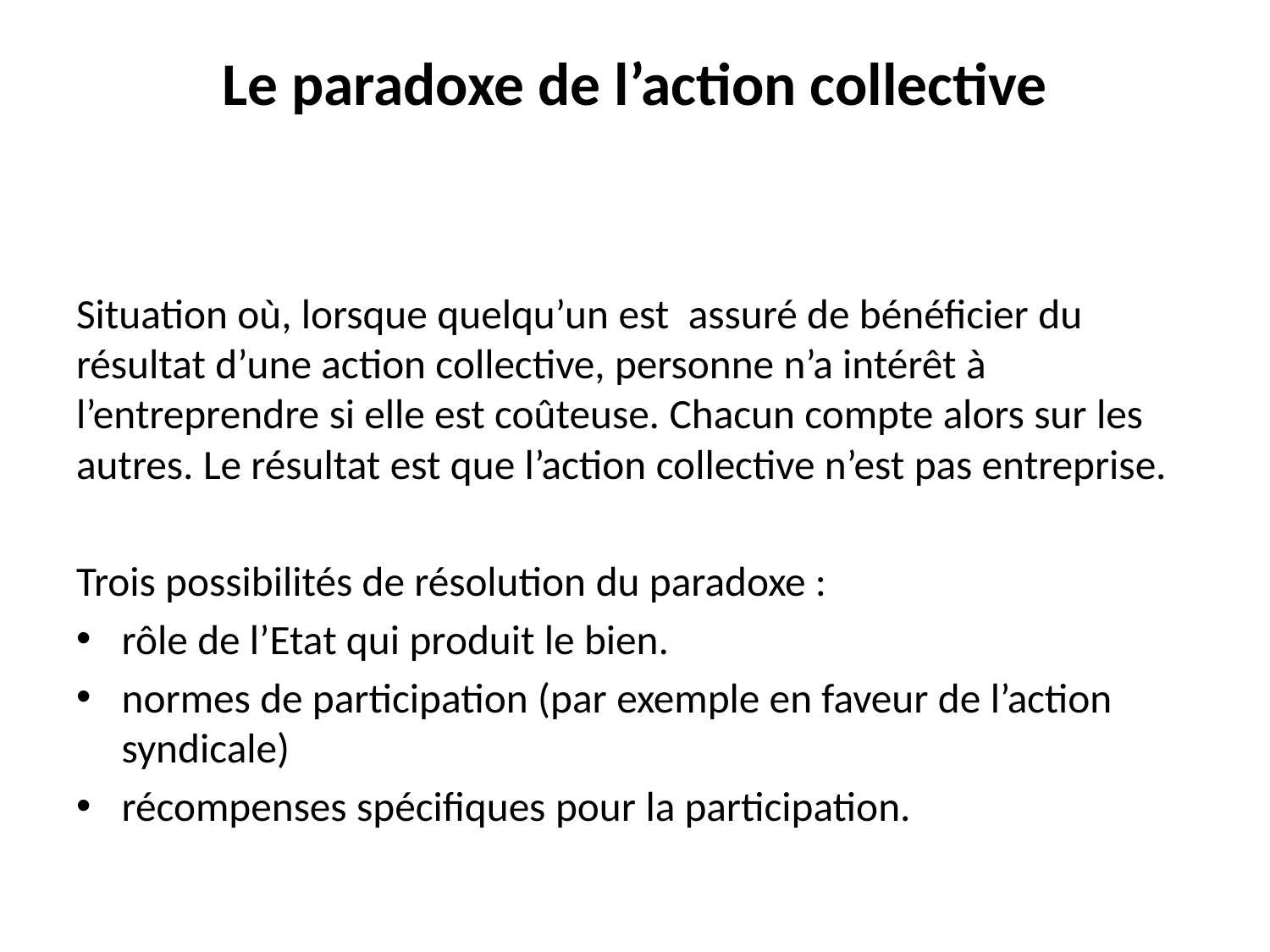

# Le paradoxe de l’action collective

Situation où, lorsque quelqu’un est  assuré de bénéficier du résultat d’une action collective, personne n’a intérêt à l’entreprendre si elle est coûteuse. Chacun compte alors sur les autres. Le résultat est que l’action collective n’est pas entreprise.

Trois possibilités de résolution du paradoxe :
rôle de l’Etat qui produit le bien.
normes de participation (par exemple en faveur de l’action syndicale)
récompenses spécifiques pour la participation.